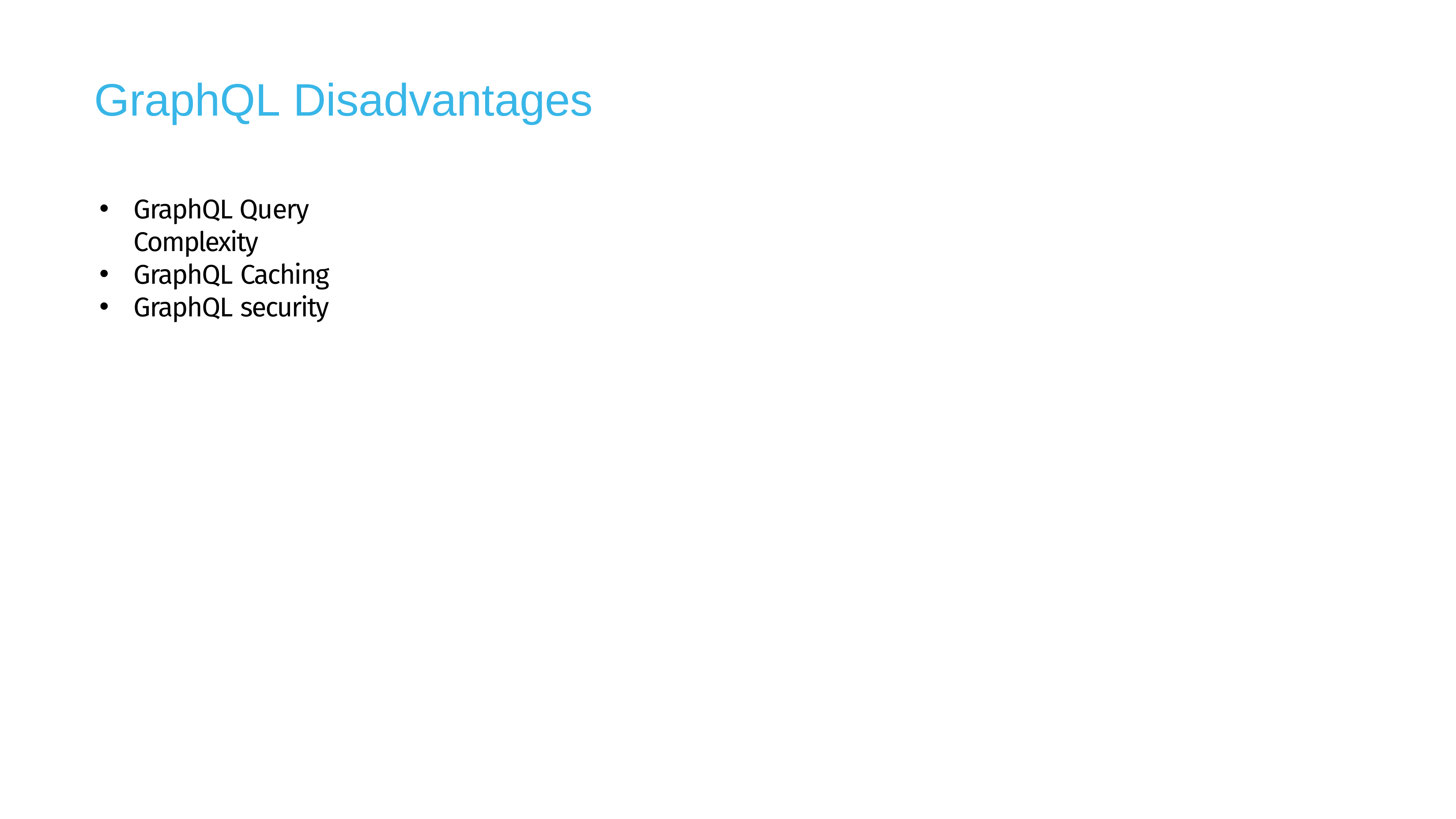

# GraphQL Disadvantages
GraphQL Query Complexity
GraphQL Caching
GraphQL security